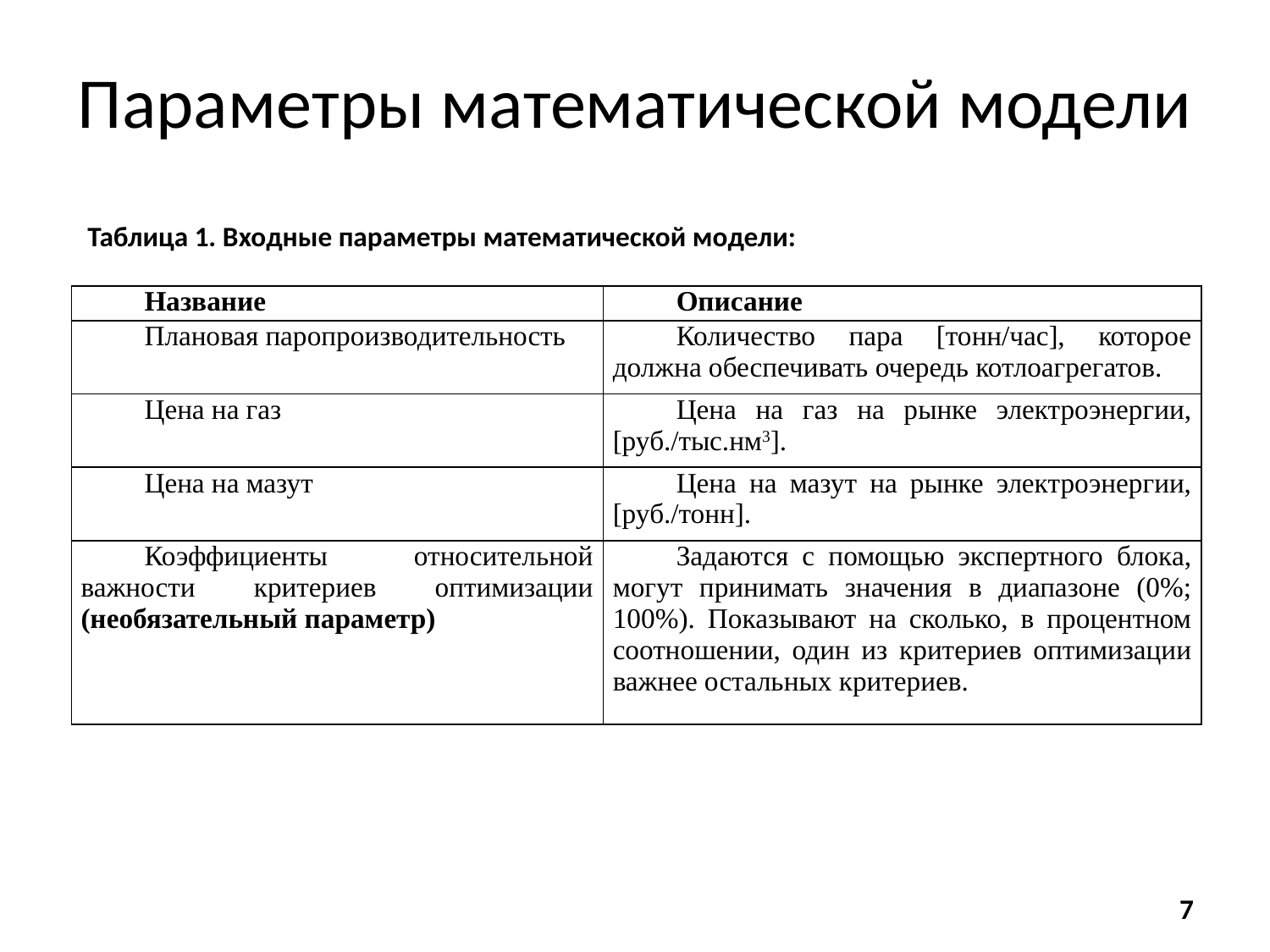

# Параметры математической модели
Таблица 1. Входные параметры математической модели:
| Название | Описание |
| --- | --- |
| Плановая паропроизводительность | Количество пара [тонн/час], которое должна обеспечивать очередь котлоагрегатов. |
| Цена на газ | Цена на газ на рынке электроэнергии, [руб./тыс.нм3]. |
| Цена на мазут | Цена на мазут на рынке электроэнергии, [руб./тонн]. |
| Коэффициенты относительной важности критериев оптимизации (необязательный параметр) | Задаются с помощью экспертного блока, могут принимать значения в диапазоне (0%; 100%). Показывают на сколько, в процентном соотношении, один из критериев оптимизации важнее остальных критериев. |
7